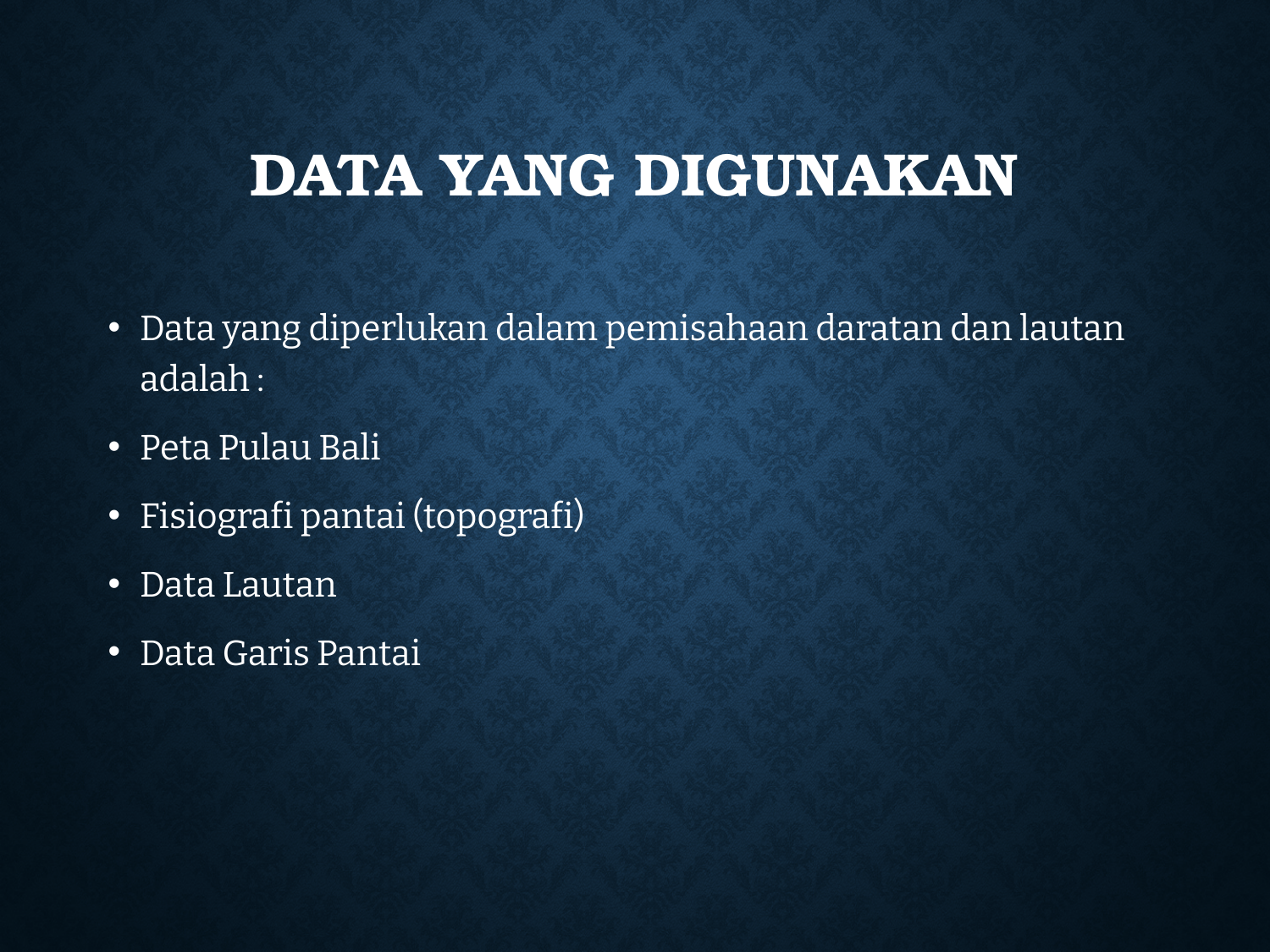

# Data yang digunakan
Data yang diperlukan dalam pemisahaan daratan dan lautan adalah :
Peta Pulau Bali
Fisiografi pantai (topografi)
Data Lautan
Data Garis Pantai